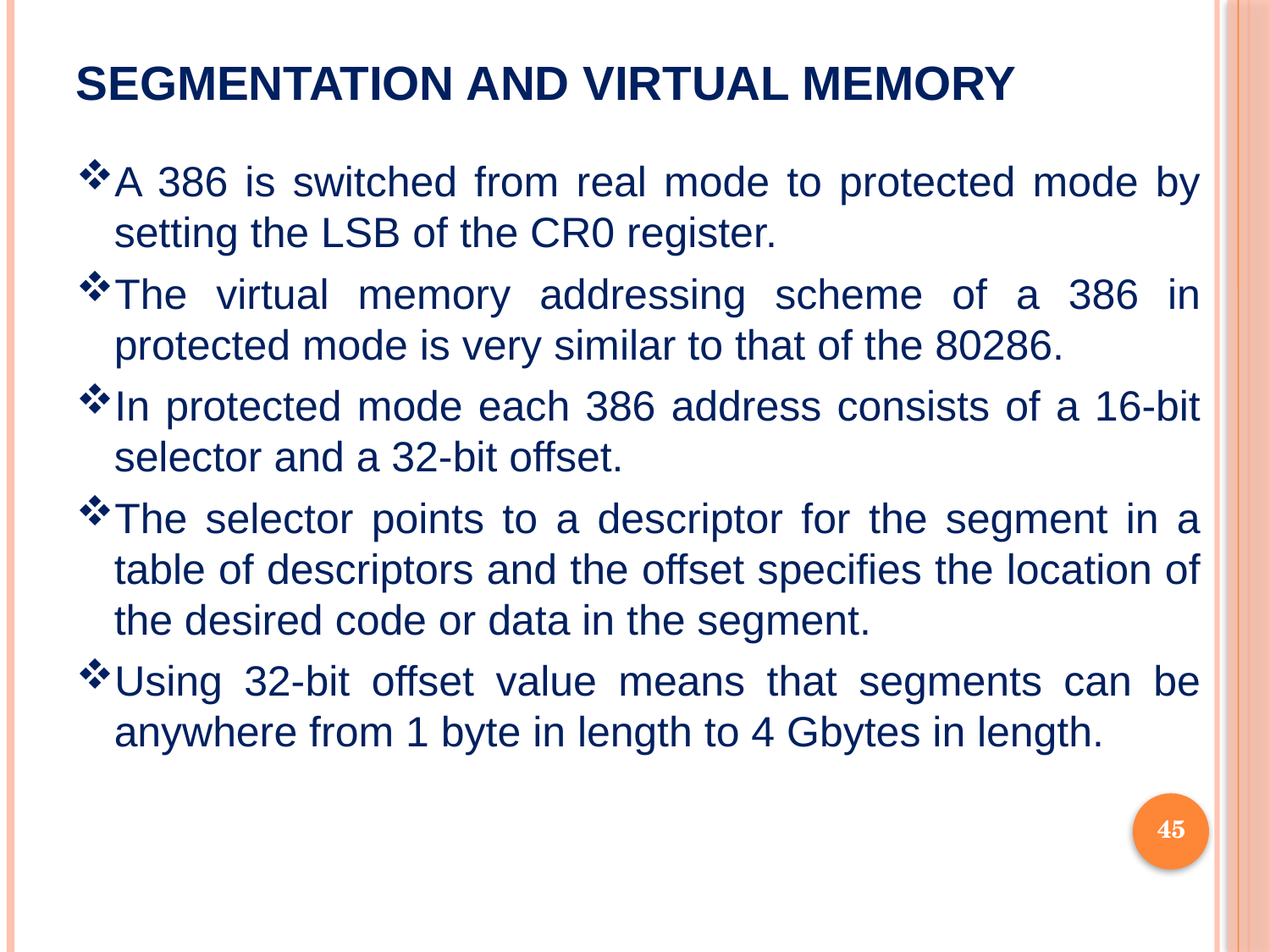

# Segmentation and virtual memory
A 386 is switched from real mode to protected mode by setting the LSB of the CR0 register.
The virtual memory addressing scheme of a 386 in protected mode is very similar to that of the 80286.
In protected mode each 386 address consists of a 16-bit selector and a 32-bit offset.
The selector points to a descriptor for the segment in a table of descriptors and the offset specifies the location of the desired code or data in the segment.
Using 32-bit offset value means that segments can be anywhere from 1 byte in length to 4 Gbytes in length.
45